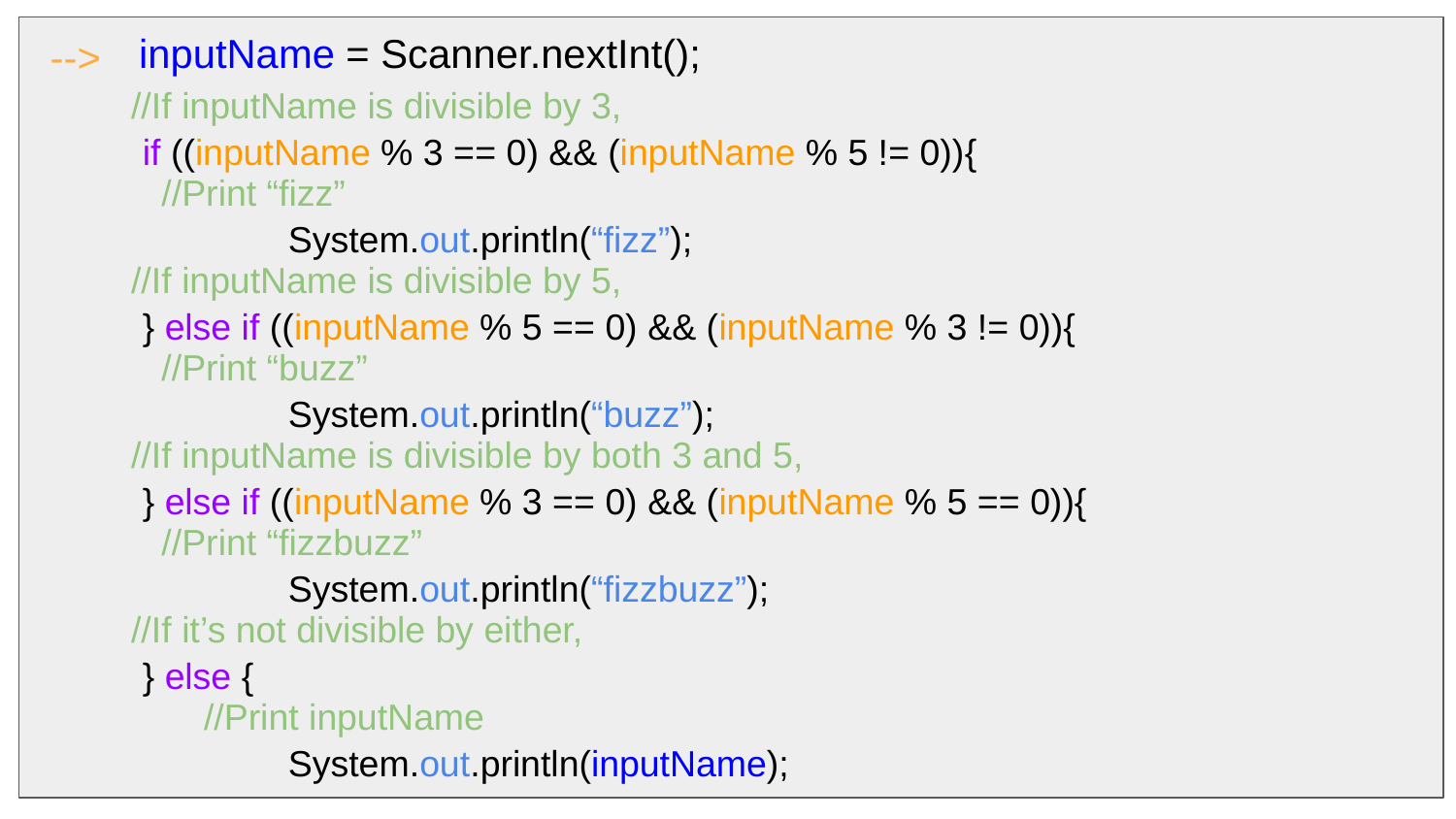

inputName = Scanner.nextInt();
-->

//If inputName is divisible by 3,

   //Print “fizz”

//If inputName is divisible by 5,

   //Print “buzz”

//If inputName is divisible by both 3 and 5,

   //Print “fizzbuzz”

//If it’s not divisible by either,

//Print inputName
if ((inputName % 3 == 0) && (inputName % 5 != 0)){

	System.out.println(“fizz”);

} else if ((inputName % 5 == 0) && (inputName % 3 != 0)){

	System.out.println(“buzz”);

} else if ((inputName % 3 == 0) && (inputName % 5 == 0)){

	System.out.println(“fizzbuzz”);

} else {

	System.out.println(inputName);